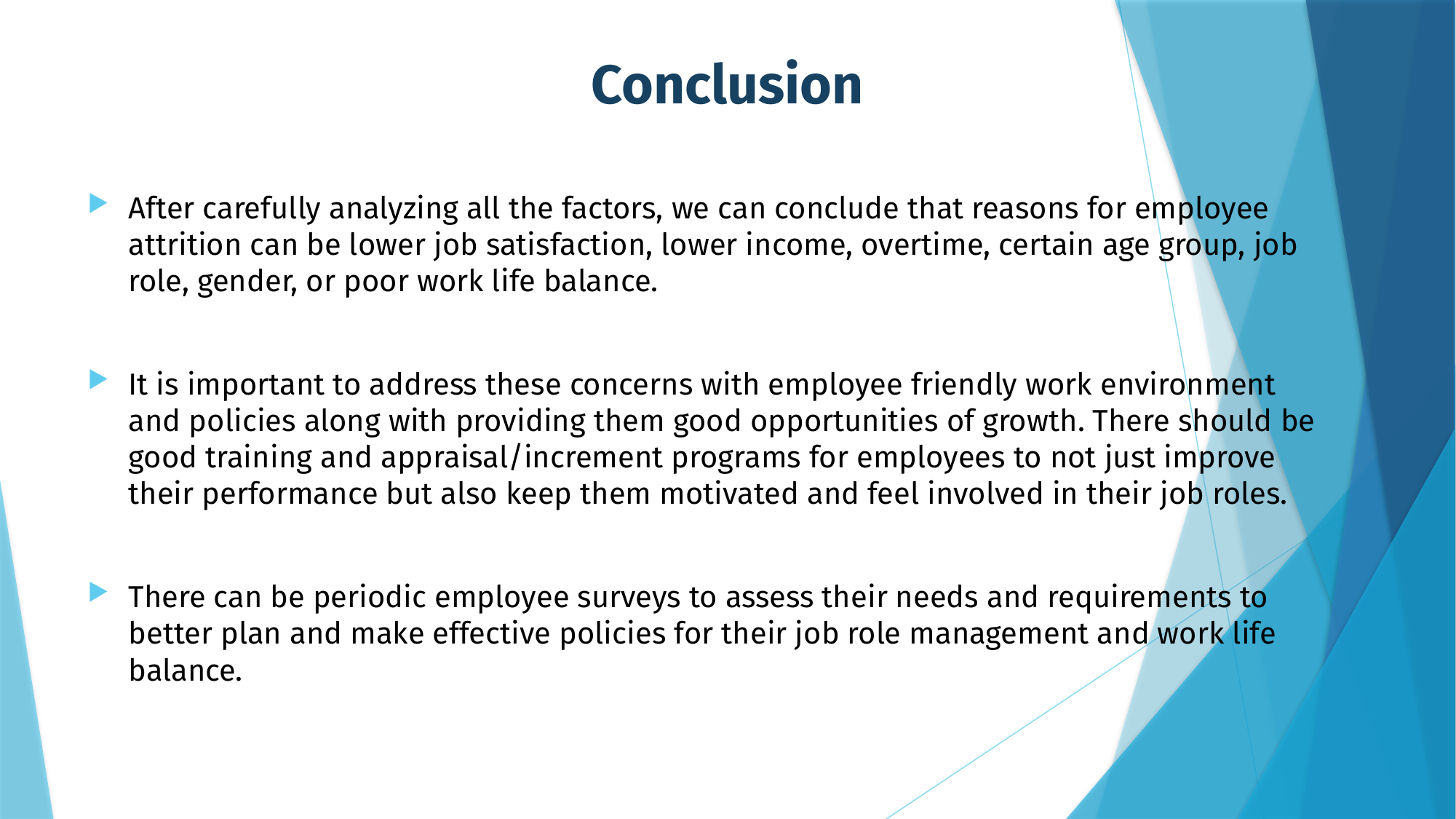

# Conclusion
After carefully analyzing all the factors, we can conclude that reasons for employee attrition can be lower job satisfaction, lower income, overtime, certain age group, job role, gender, or poor work life balance.

It is important to address these concerns with employee friendly work environment and policies along with providing them good opportunities of growth. There should be good training and appraisal/increment programs for employees to not just improve their performance but also keep them motivated and feel involved in their job roles.

There can be periodic employee surveys to assess their needs and requirements to better plan and make effective policies for their job role management and work life balance.